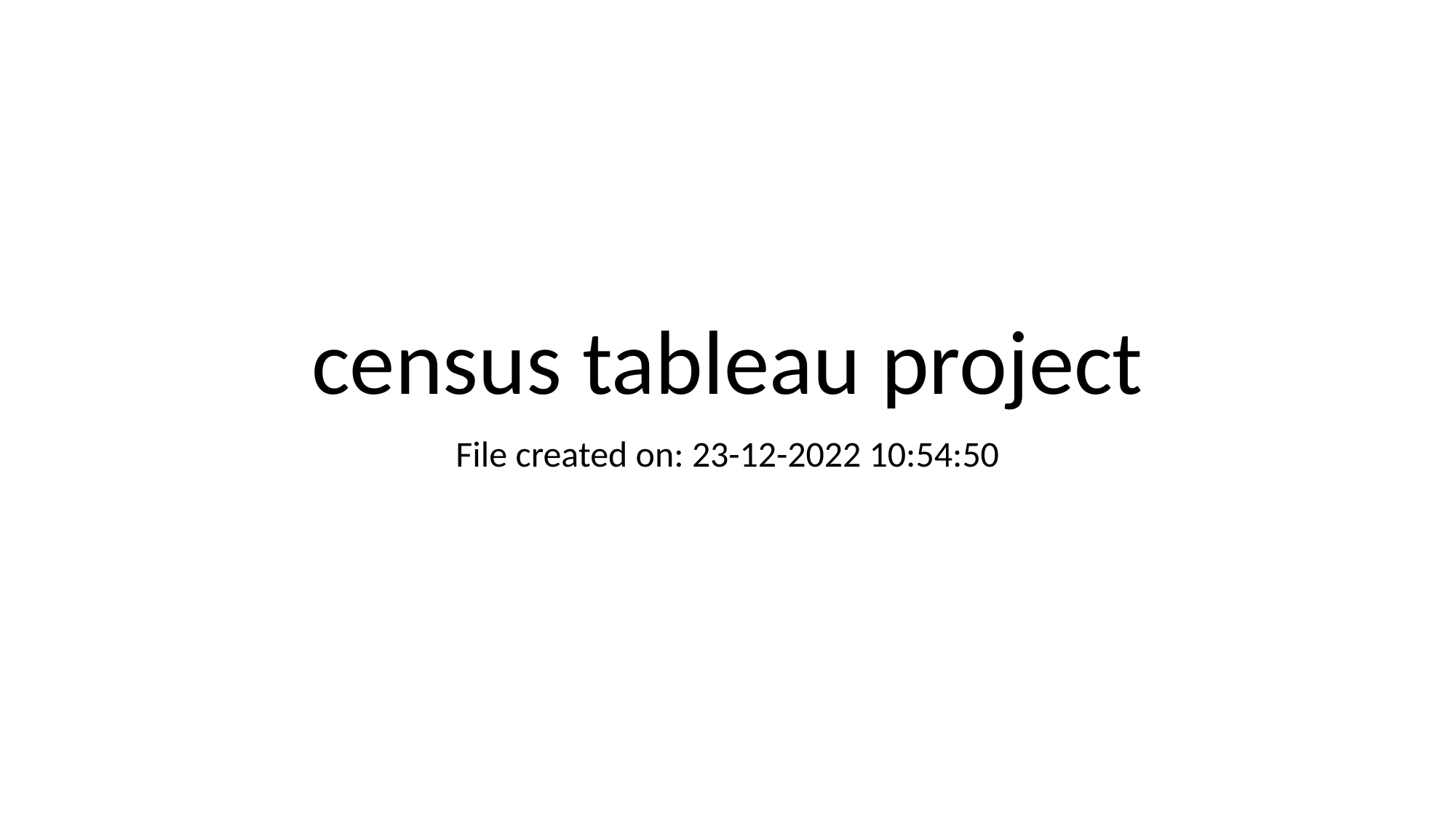

# census tableau project
File created on: 23-12-2022 10:54:50